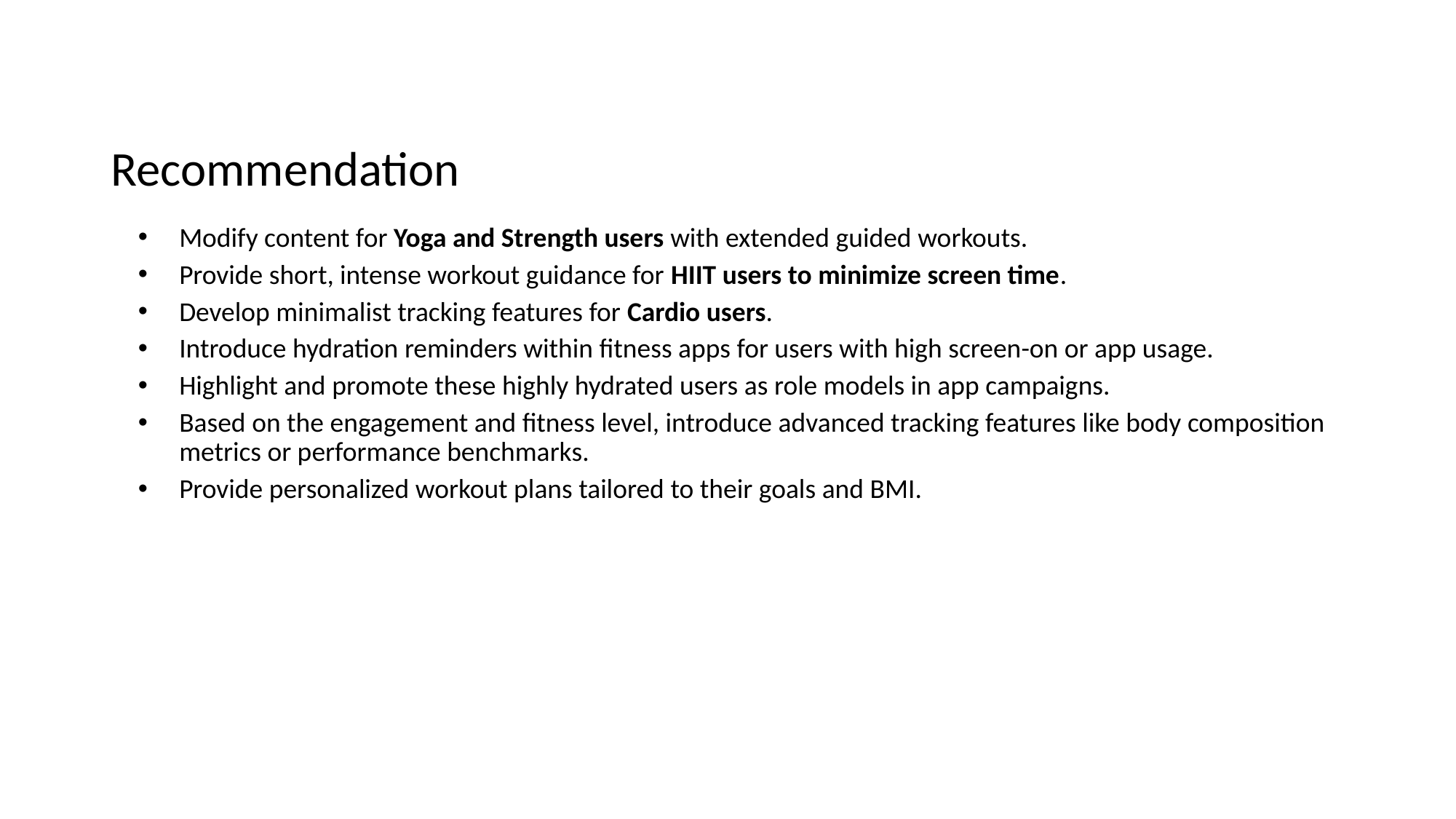

# Recommendation
Modify content for Yoga and Strength users with extended guided workouts.
Provide short, intense workout guidance for HIIT users to minimize screen time.
Develop minimalist tracking features for Cardio users.
Introduce hydration reminders within fitness apps for users with high screen-on or app usage.
Highlight and promote these highly hydrated users as role models in app campaigns.
Based on the engagement and fitness level, introduce advanced tracking features like body composition metrics or performance benchmarks.
Provide personalized workout plans tailored to their goals and BMI.